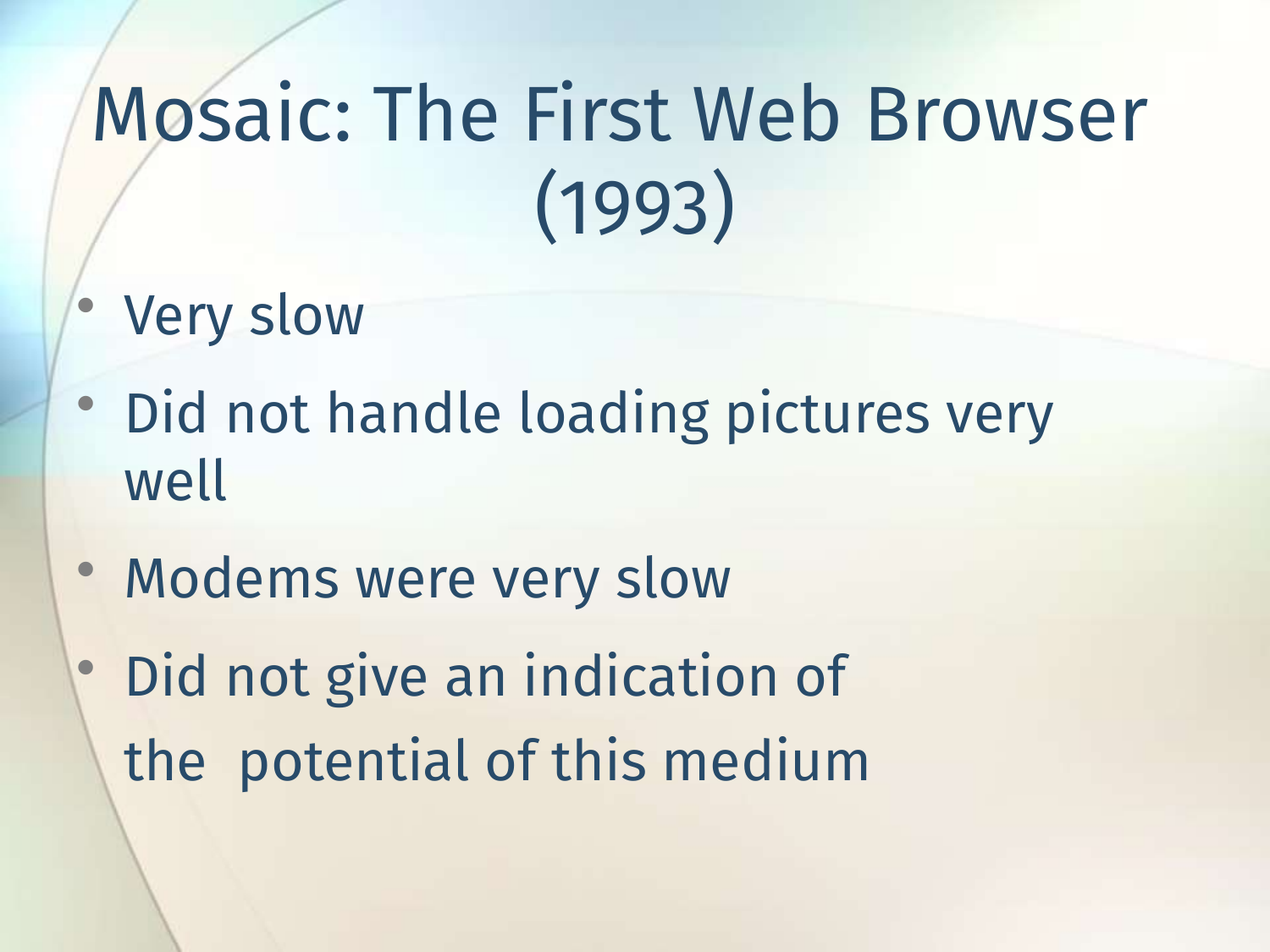

# Mosaic: The First Web Browser  (1993)
Very slow
Did not handle loading pictures very well
Modems were very slow
Did not give an indication of the  potential of this medium